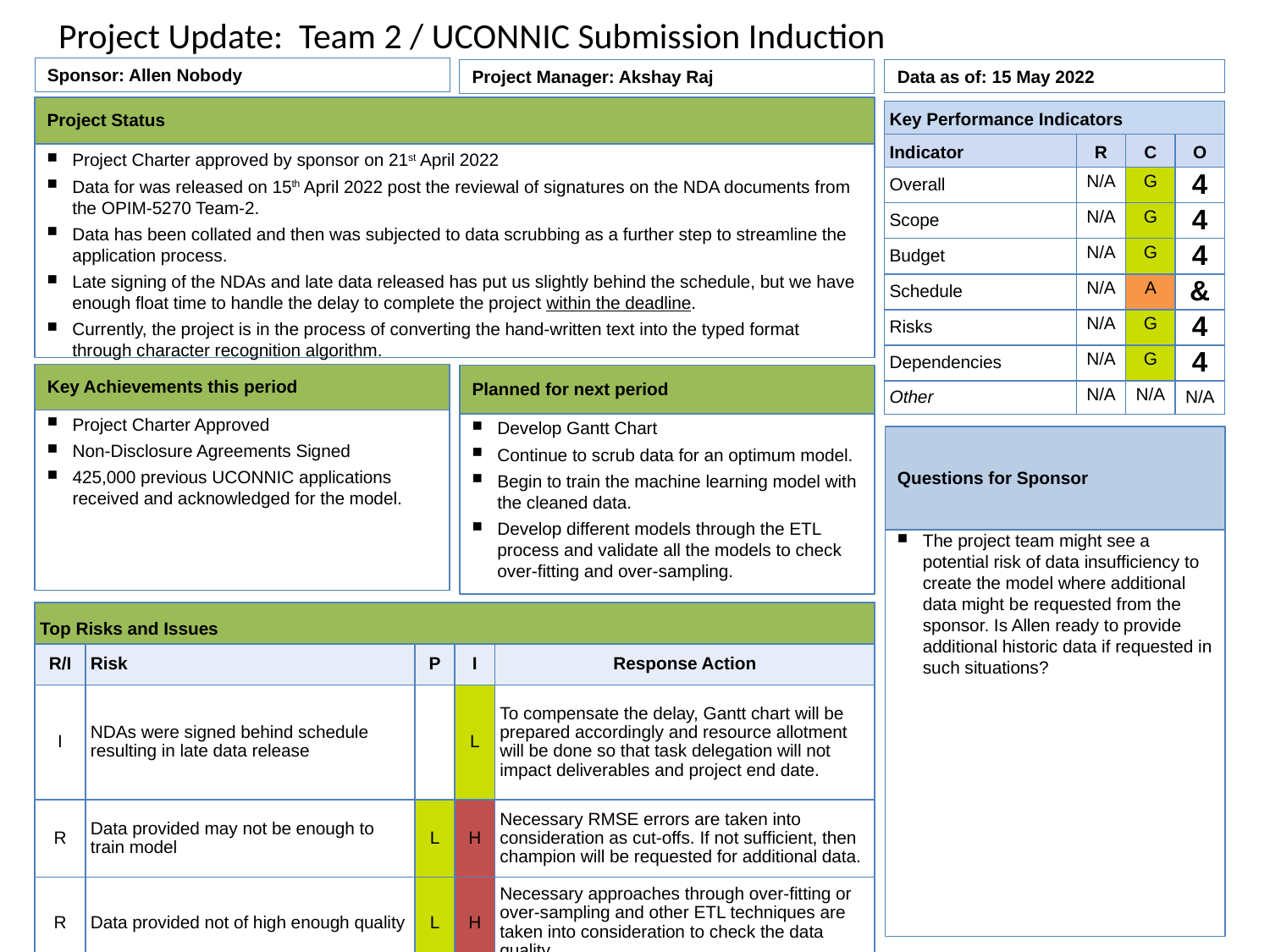

Project Update:  Team 2 / UCONNIC Submission Induction
Sponsor: Allen Nobody
Data as of: 15 May 2022
Project Manager: Akshay Raj
Project Status
Project Charter approved by sponsor on 21st April 2022
Data for was released on 15th April 2022 post the reviewal of signatures on the NDA documents from the OPIM-5270 Team-2.
Data has been collated and then was subjected to data scrubbing as a further step to streamline the application process.
Late signing of the NDAs and late data released has put us slightly behind the schedule, but we have enough float time to handle the delay to complete the project within the deadline.
Currently, the project is in the process of converting the hand-written text into the typed format through character recognition algorithm.

| Key Performance Indicators |  |  |  |
| --- | --- | --- | --- |
| Indicator | R | C | O |
| Overall | N/A | G | 4 |
| Scope | N/A | G | 4 |
| Budget | N/A | G | 4 |
| Schedule | N/A | A | & |
| Risks | N/A | G | 4 |
| Dependencies | N/A | G | 4 |
| Other | N/A | N/A | N/A |
Key Achievements this period
Project Charter Approved
Non-Disclosure Agreements Signed
425,000 previous UCONNIC applications received and acknowledged for the model.
Planned for next period
Develop Gantt Chart
Continue to scrub data for an optimum model.
Begin to train the machine learning model with the cleaned data.
Develop different models through the ETL process and validate all the models to check over-fitting and over-sampling.
Questions for Sponsor
The project team might see a potential risk of data insufficiency to create the model where additional data might be requested from the sponsor. Is Allen ready to provide additional historic data if requested in such situations?
| Top Risks and Issues |  |  |  |  |
| --- | --- | --- | --- | --- |
| R/I | Risk | P | I | Response Action |
| I | NDAs were signed behind schedule resulting in late data release |  | L | To compensate the delay, Gantt chart will be prepared accordingly and resource allotment will be done so that task delegation will not impact deliverables and project end date. |
| R | Data provided may not be enough to train model | L | H | Necessary RMSE errors are taken into consideration as cut-offs. If not sufficient, then champion will be requested for additional data. |
| R | Data provided not of high enough quality | L | H | Necessary approaches through over-fitting or over-sampling and other ETL techniques are taken into consideration to check the data quality . |